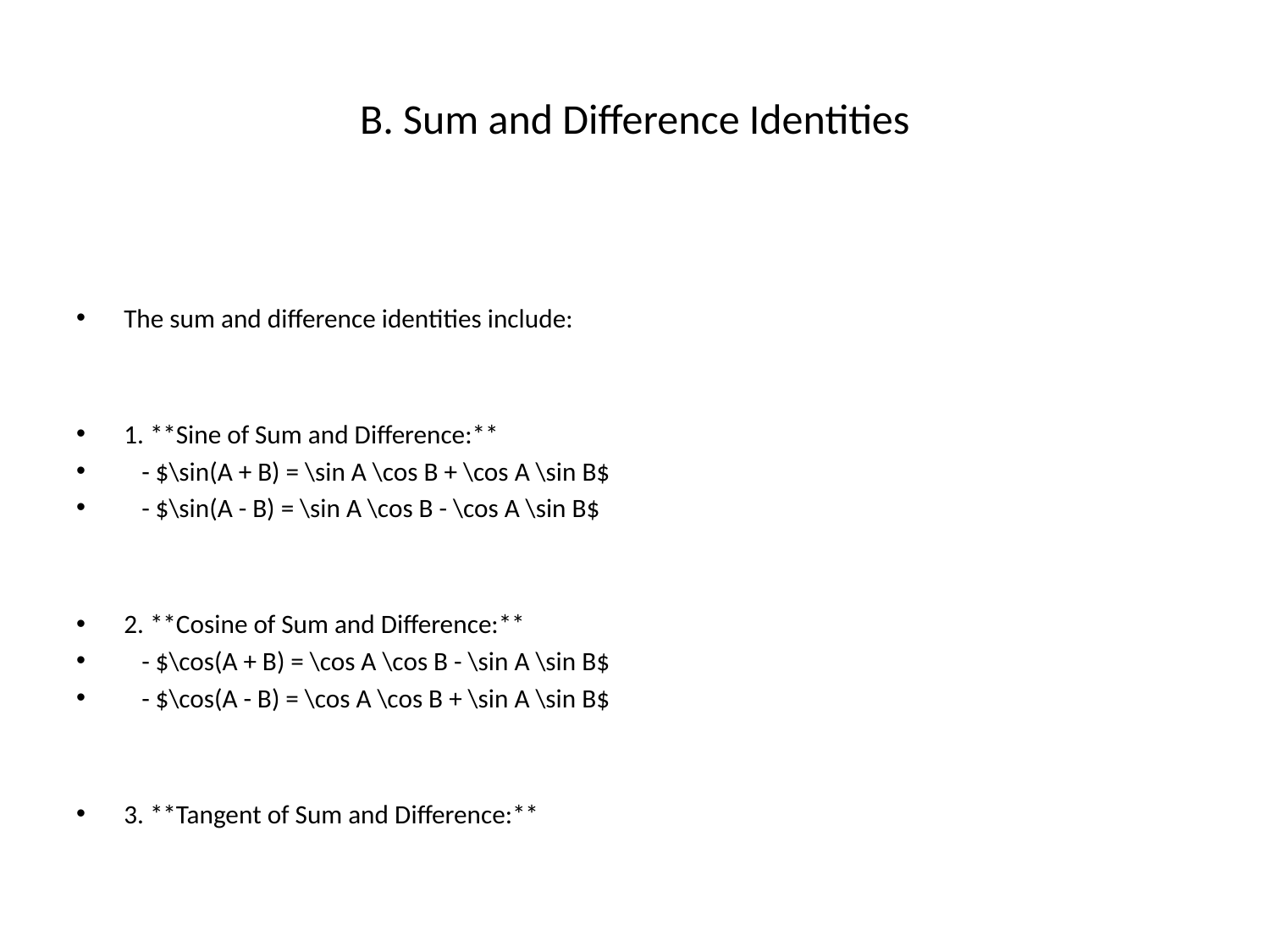

# B. Sum and Difference Identities

The sum and difference identities include:

1. **Sine of Sum and Difference:**
   - $\sin(A + B) = \sin A \cos B + \cos A \sin B$
   - $\sin(A - B) = \sin A \cos B - \cos A \sin B$

2. **Cosine of Sum and Difference:**
   - $\cos(A + B) = \cos A \cos B - \sin A \sin B$
   - $\cos(A - B) = \cos A \cos B + \sin A \sin B$

3. **Tangent of Sum and Difference:**